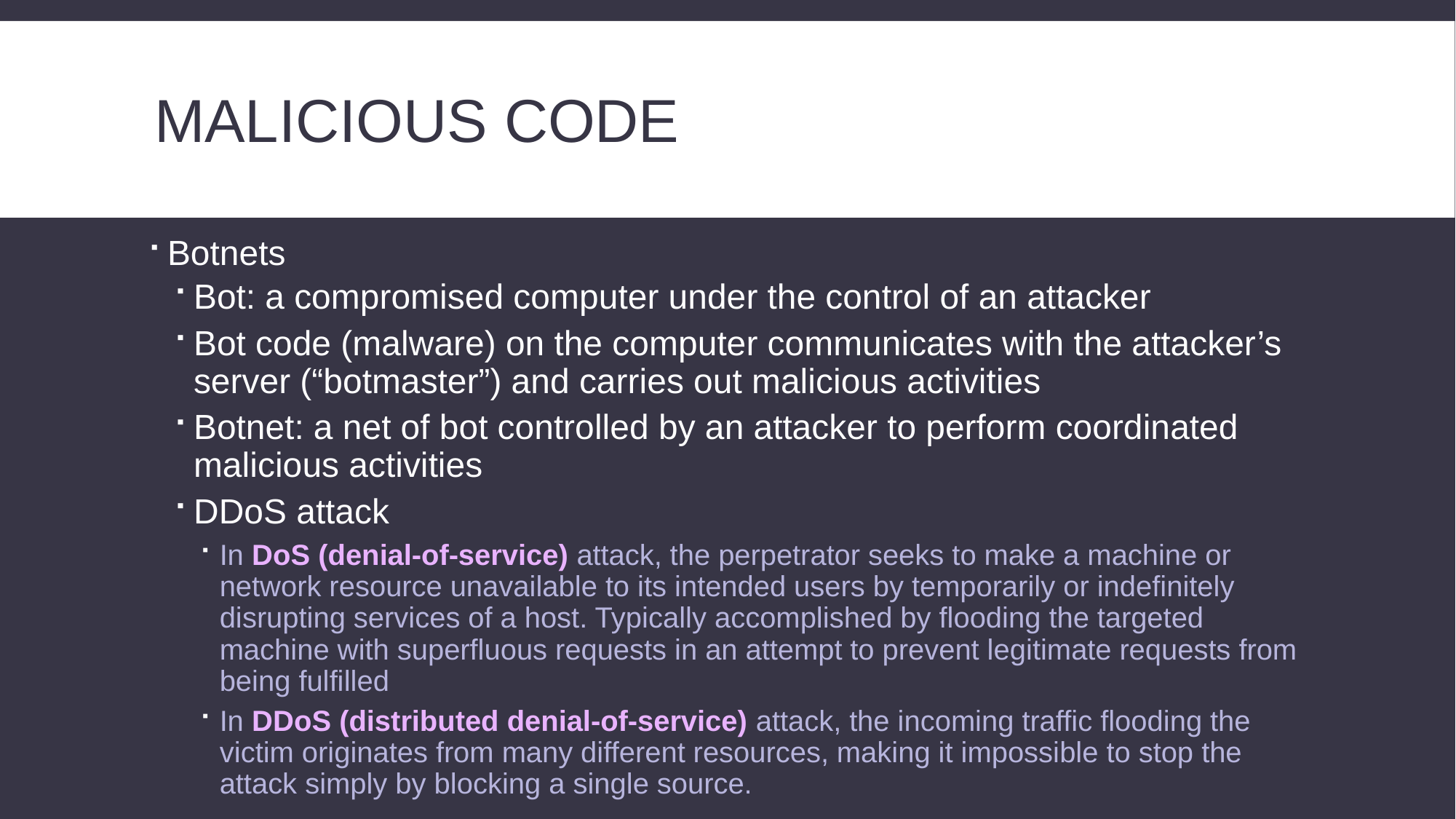

# Malicious code
Botnets
Bot: a compromised computer under the control of an attacker
Bot code (malware) on the computer communicates with the attacker’s server (“botmaster”) and carries out malicious activities
Botnet: a net of bot controlled by an attacker to perform coordinated malicious activities
DDoS attack
In DoS (denial-of-service) attack, the perpetrator seeks to make a machine or network resource unavailable to its intended users by temporarily or indefinitely disrupting services of a host. Typically accomplished by flooding the targeted machine with superfluous requests in an attempt to prevent legitimate requests from being fulfilled
In DDoS (distributed denial-of-service) attack, the incoming traffic flooding the victim originates from many different resources, making it impossible to stop the attack simply by blocking a single source.